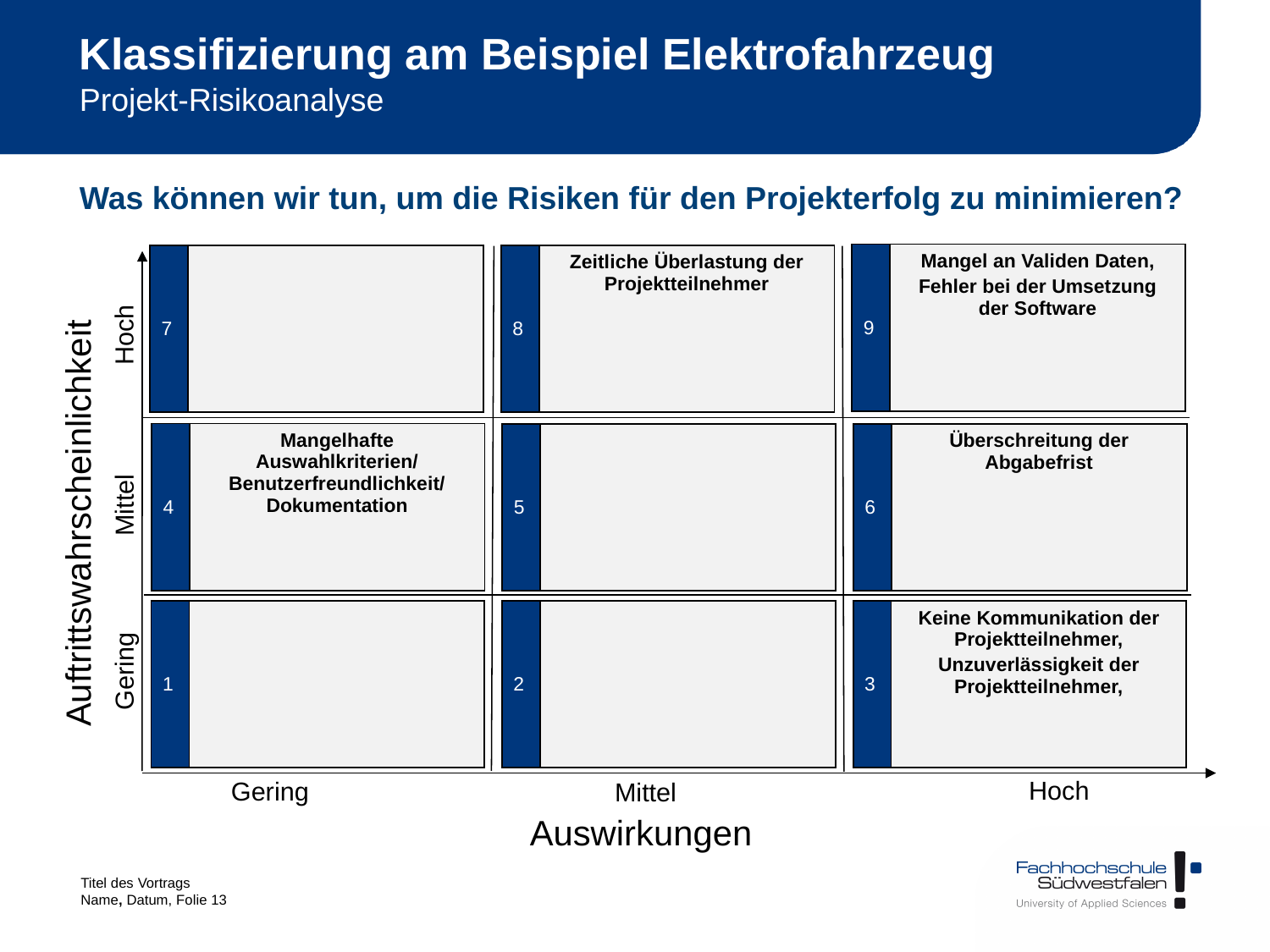

# Klassifizierung am Beispiel Elektrofahrzeug
Projekt-Risikoanalyse
Was können wir tun, um die Risiken für den Projekterfolg zu minimieren?
| 9 | Mangel an Validen Daten, Fehler bei der Umsetzung der Software |
| --- | --- |
| 7 |  |
| --- | --- |
| 8 | Zeitliche Überlastung der Projektteilnehmer |
| --- | --- |

Hoch

| 4 | Mangelhafte Auswahlkriterien/ Benutzerfreundlichkeit/ Dokumentation |
| --- | --- |
| 5 |  |
| --- | --- |
| 6 | Überschreitung der Abgabefrist |
| --- | --- |
Mittel
Auftrittswahrscheinlichkeit

| 1 |  |
| --- | --- |
| 2 |  |
| --- | --- |
| 3 | Keine Kommunikation der Projektteilnehmer, Unzuverlässigkeit der Projektteilnehmer, |
| --- | --- |
Gering
Hoch
Gering
Mittel

Auswirkungen